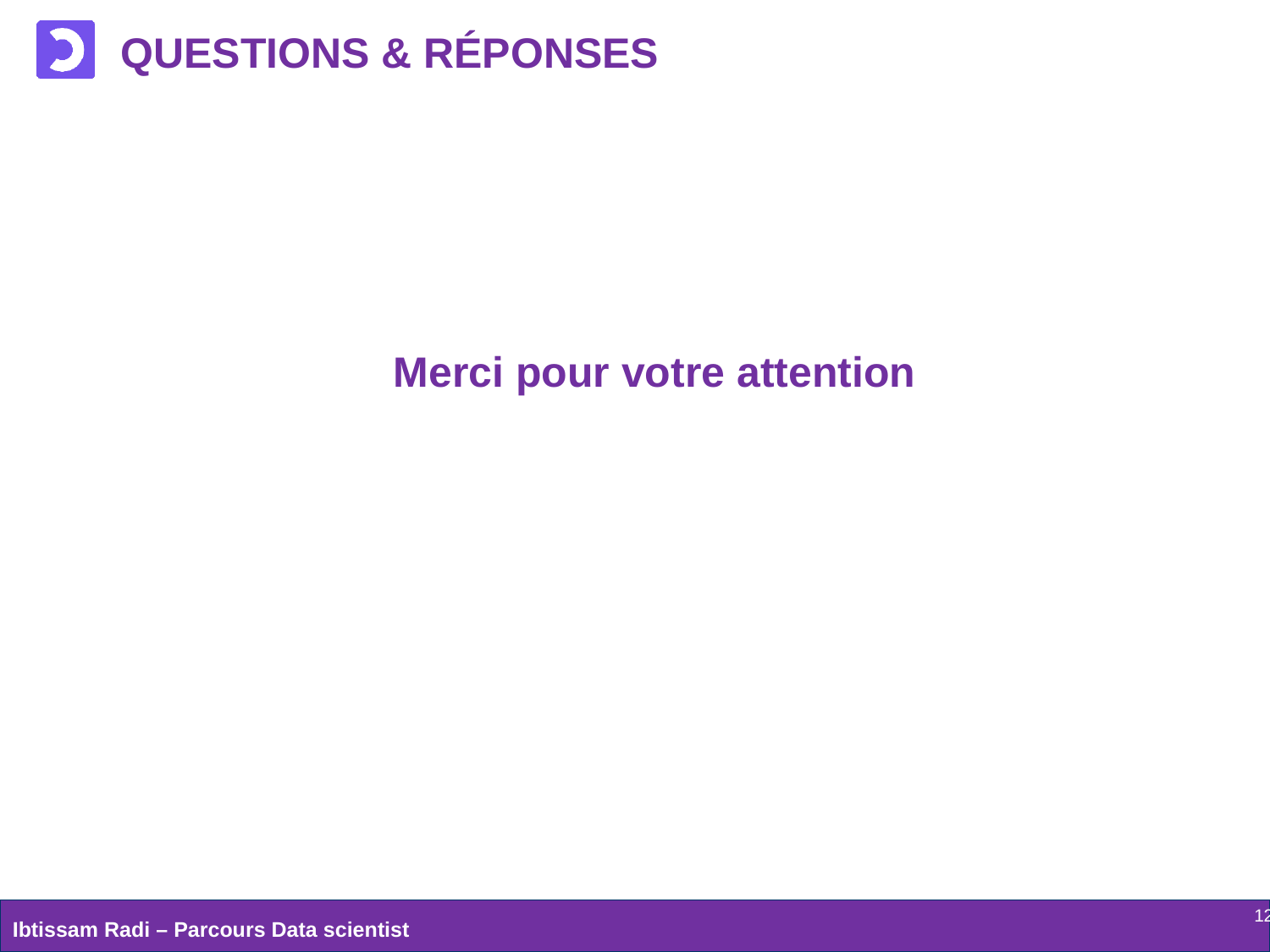

# Questions & réponses
Merci pour votre attention